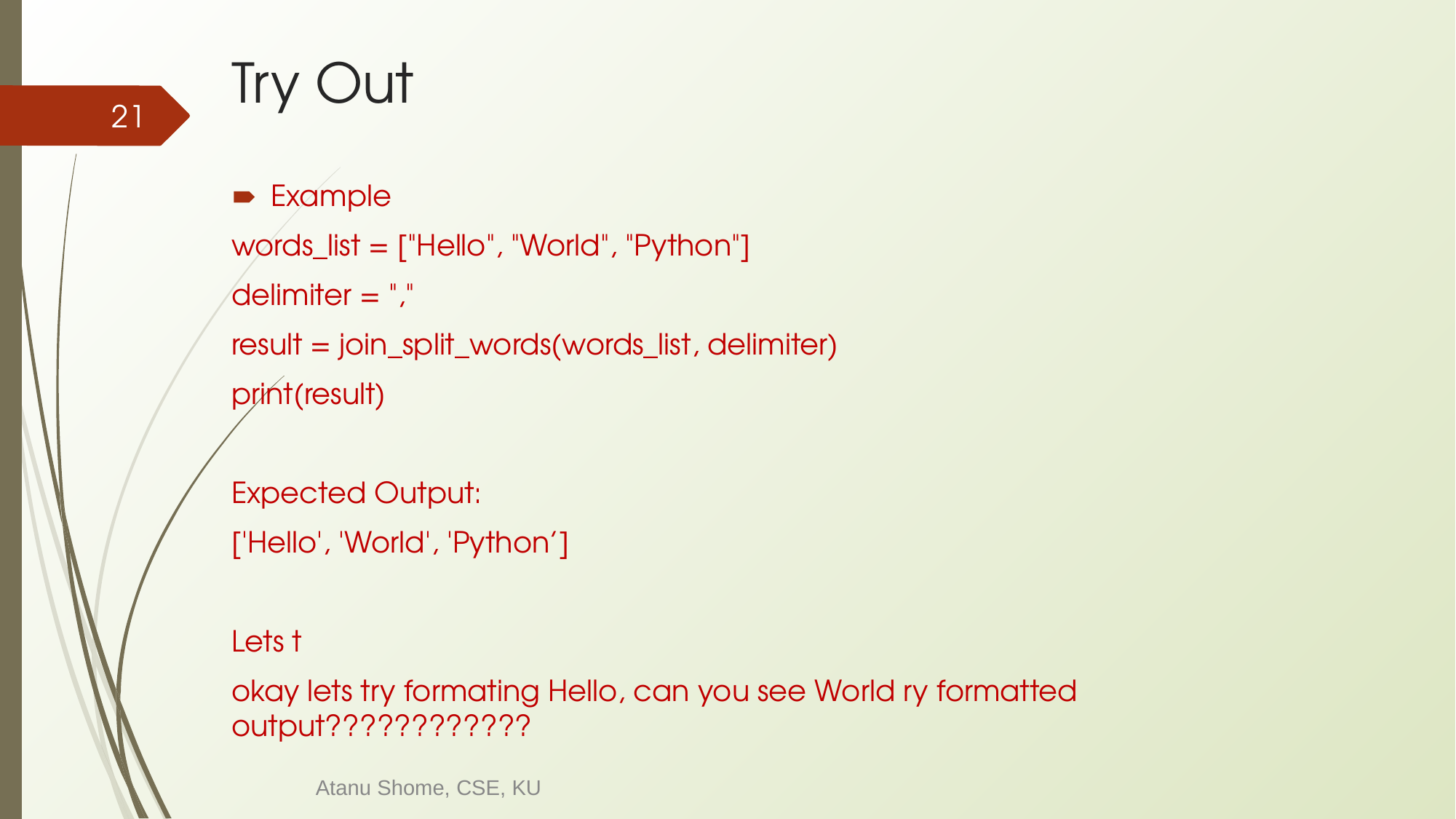

# Try Out
21
Example
words_list = ["Hello", "World", "Python"]
delimiter = ","
result = join_split_words(words_list, delimiter)
print(result)

Expected Output:
['Hello', 'World', 'Python’]

Lets t
okay lets try formating Hello, can you see World ry formatted output????????????
Atanu Shome, CSE, KU